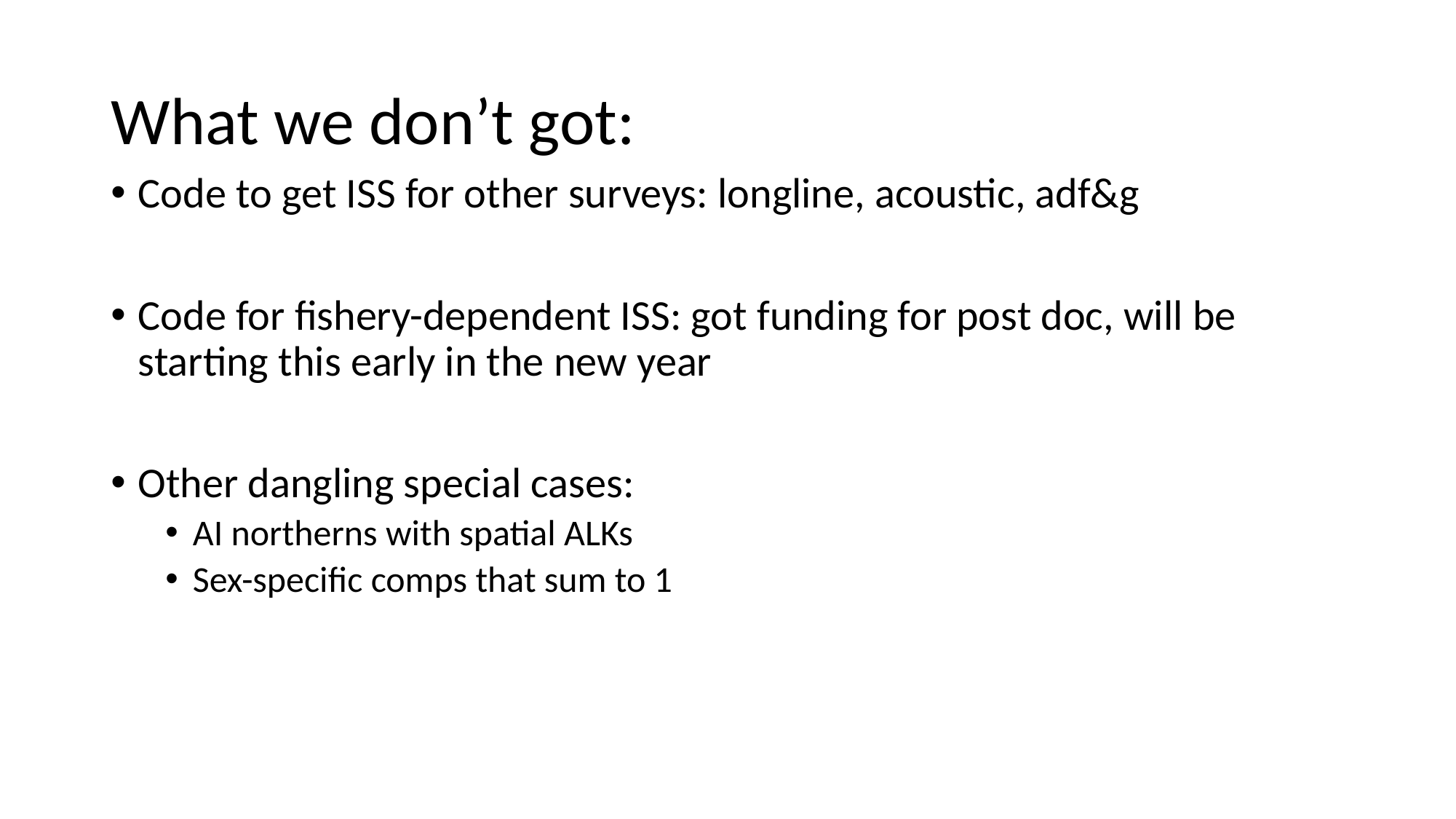

# What we don’t got:
Code to get ISS for other surveys: longline, acoustic, adf&g

Code for fishery-dependent ISS: got funding for post doc, will be starting this early in the new year

Other dangling special cases:
AI northerns with spatial ALKs
Sex-specific comps that sum to 1